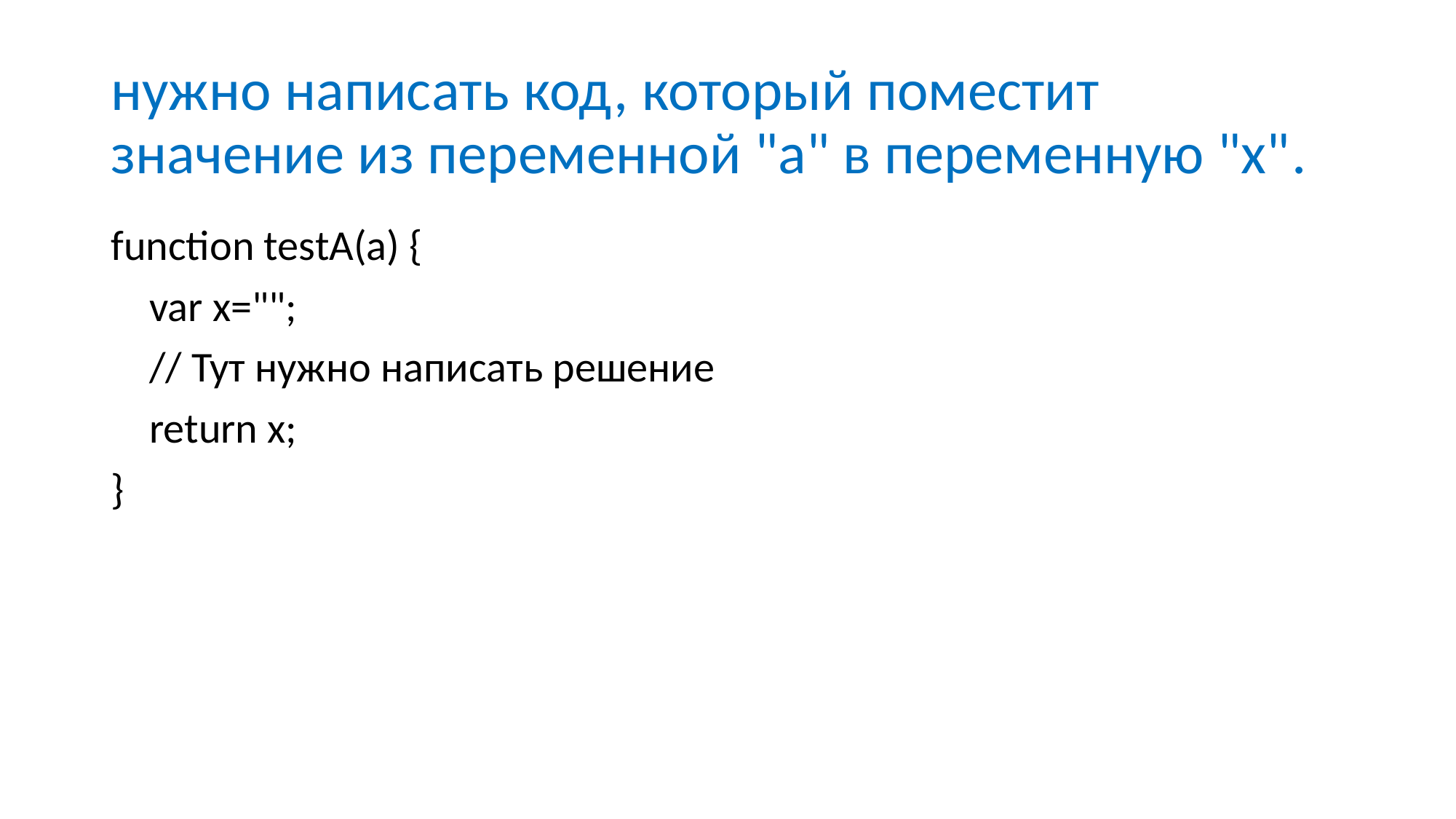

# нужно написать код, который поместит значение из переменной "a" в переменную "x".
function testA(a) {
    var x="";
    // Тут нужно написать решение
    return x;
}